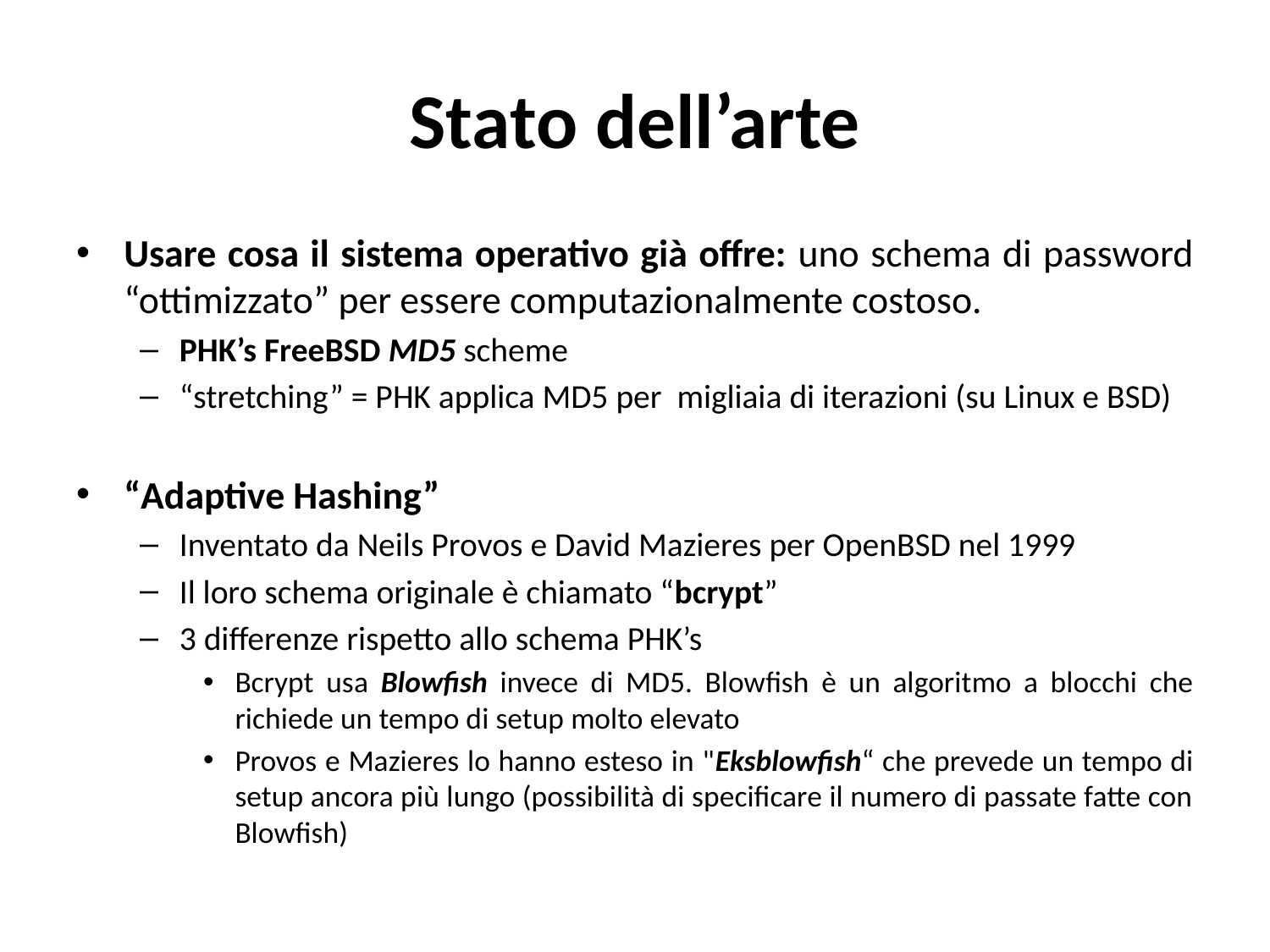

# Stato dell’arte
Usare cosa il sistema operativo già offre: uno schema di password “ottimizzato” per essere computazionalmente costoso.
PHK’s FreeBSD MD5 scheme
“stretching” = PHK applica MD5 per  migliaia di iterazioni (su Linux e BSD)

“Adaptive Hashing”
Inventato da Neils Provos e David Mazieres per OpenBSD nel 1999
Il loro schema originale è chiamato “bcrypt”
3 differenze rispetto allo schema PHK’s
Bcrypt usa Blowfish invece di MD5. Blowfish è un algoritmo a blocchi che richiede un tempo di setup molto elevato
Provos e Mazieres lo hanno esteso in "Eksblowfish“ che prevede un tempo di setup ancora più lungo (possibilità di specificare il numero di passate fatte con Blowfish)